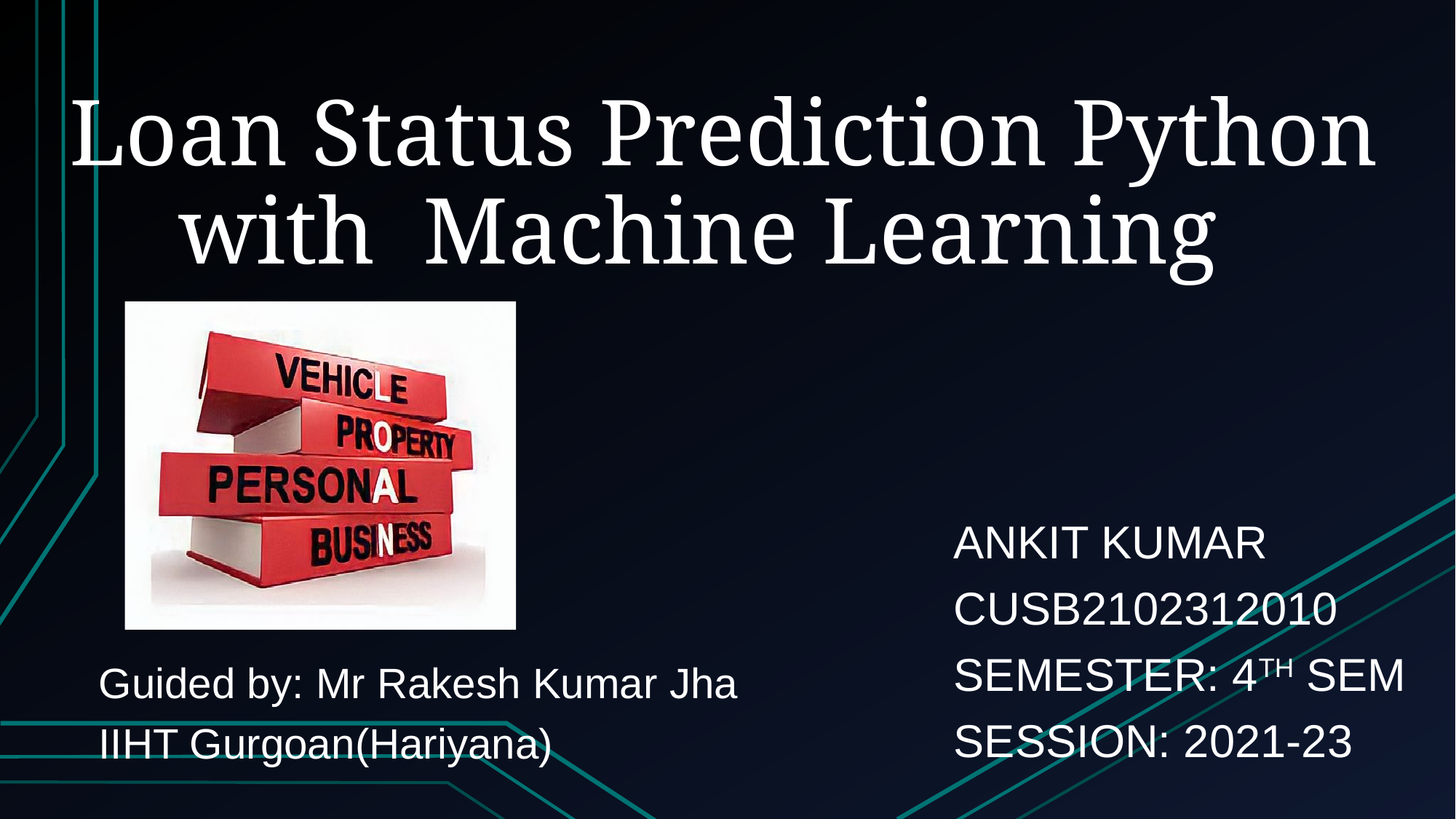

# Loan Status Prediction Python       	with  Machine Learning

ANKIT KUMAR
CUSB2102312010
SEMESTER: 4TH SEM
SESSION: 2021-23
Guided by: Mr Rakesh Kumar Jha
IIHT Gurgoan(Hariyana)